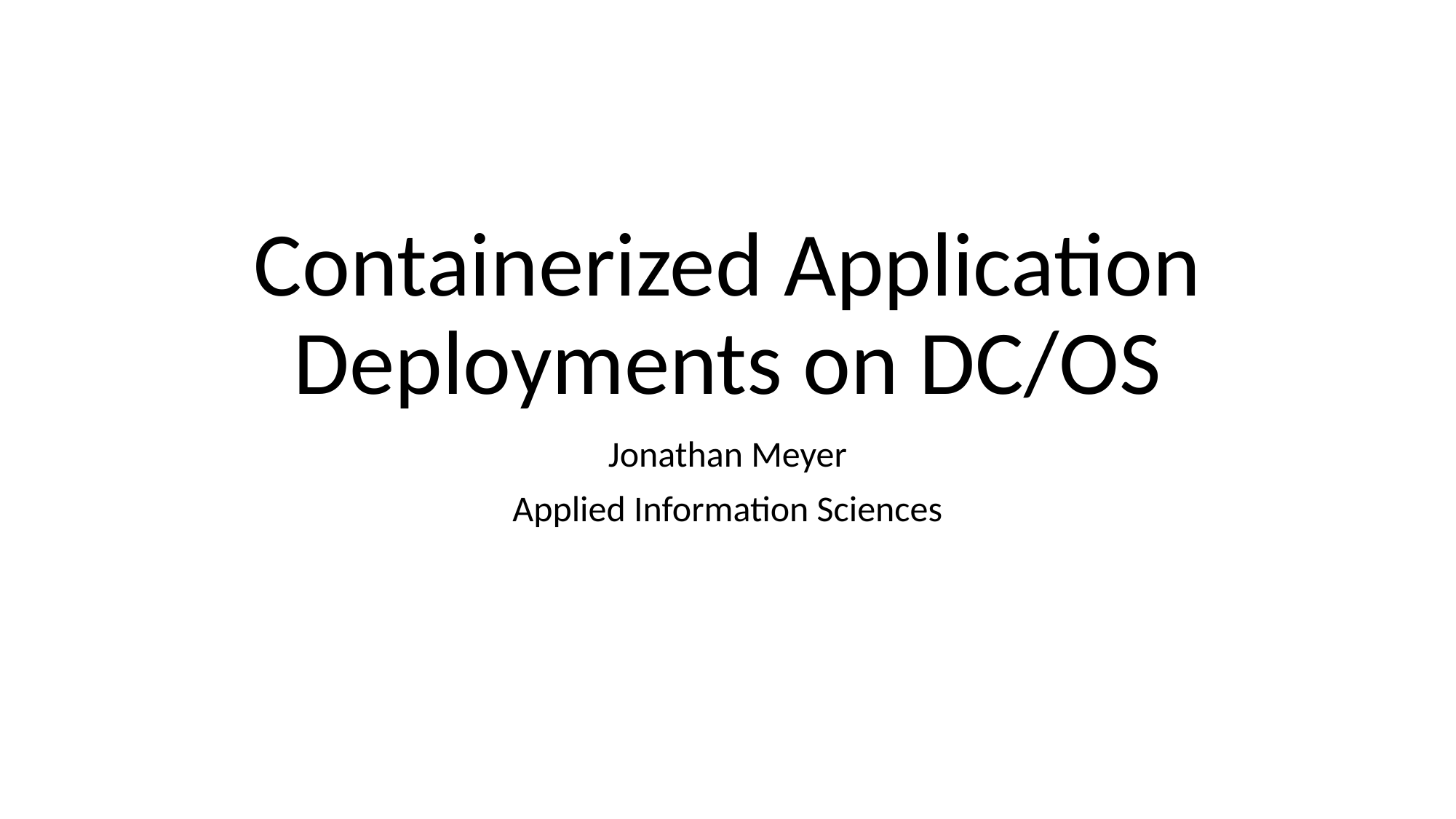

# Containerized Application Deployments on DC/OS
Jonathan Meyer
Applied Information Sciences